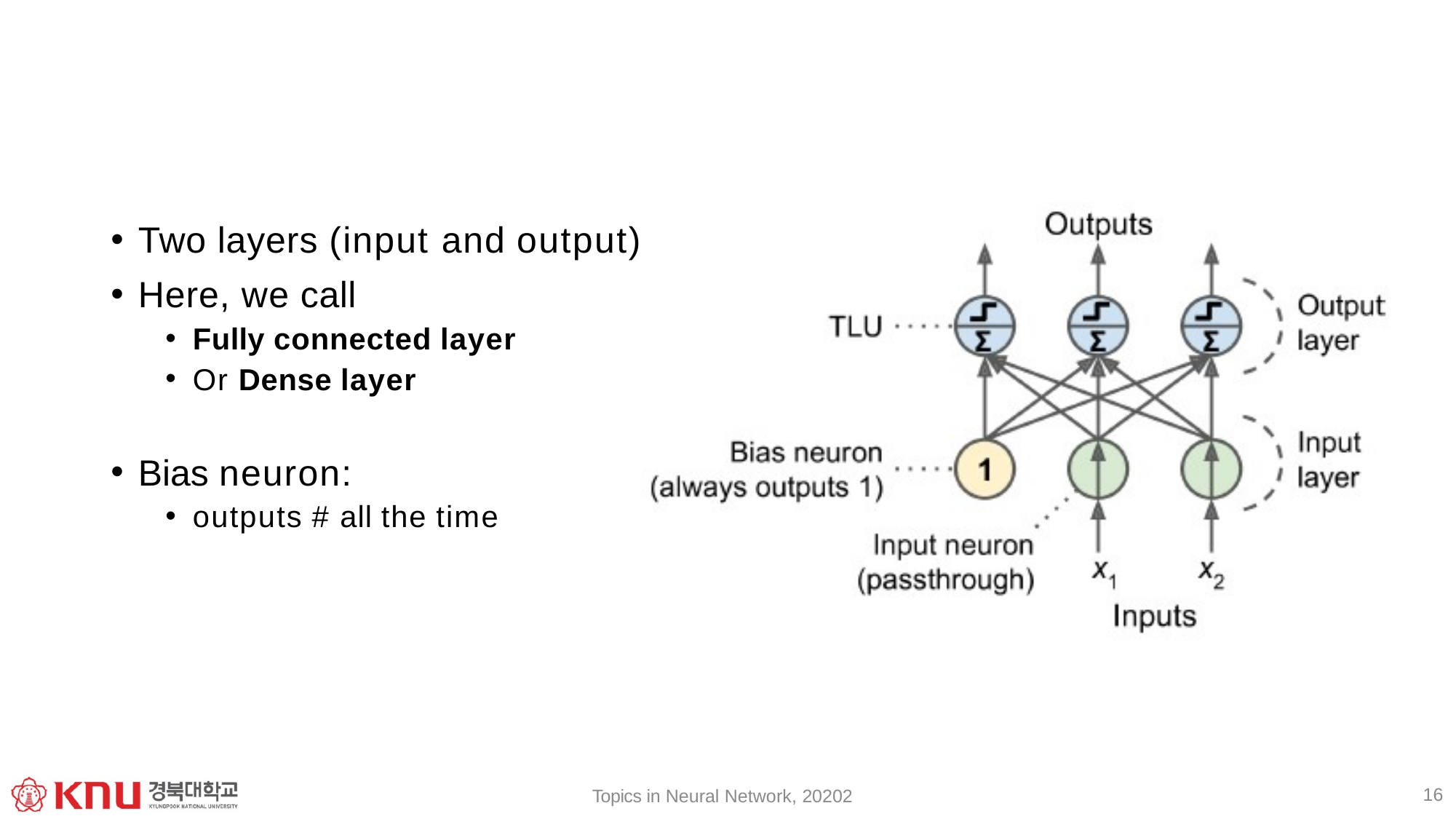

Two layers (input and output)
Here, we call
Fully connected layer
Or Dense layer

Bias neuron:
outputs # all the time
16
Topics in Neural Network, 20202